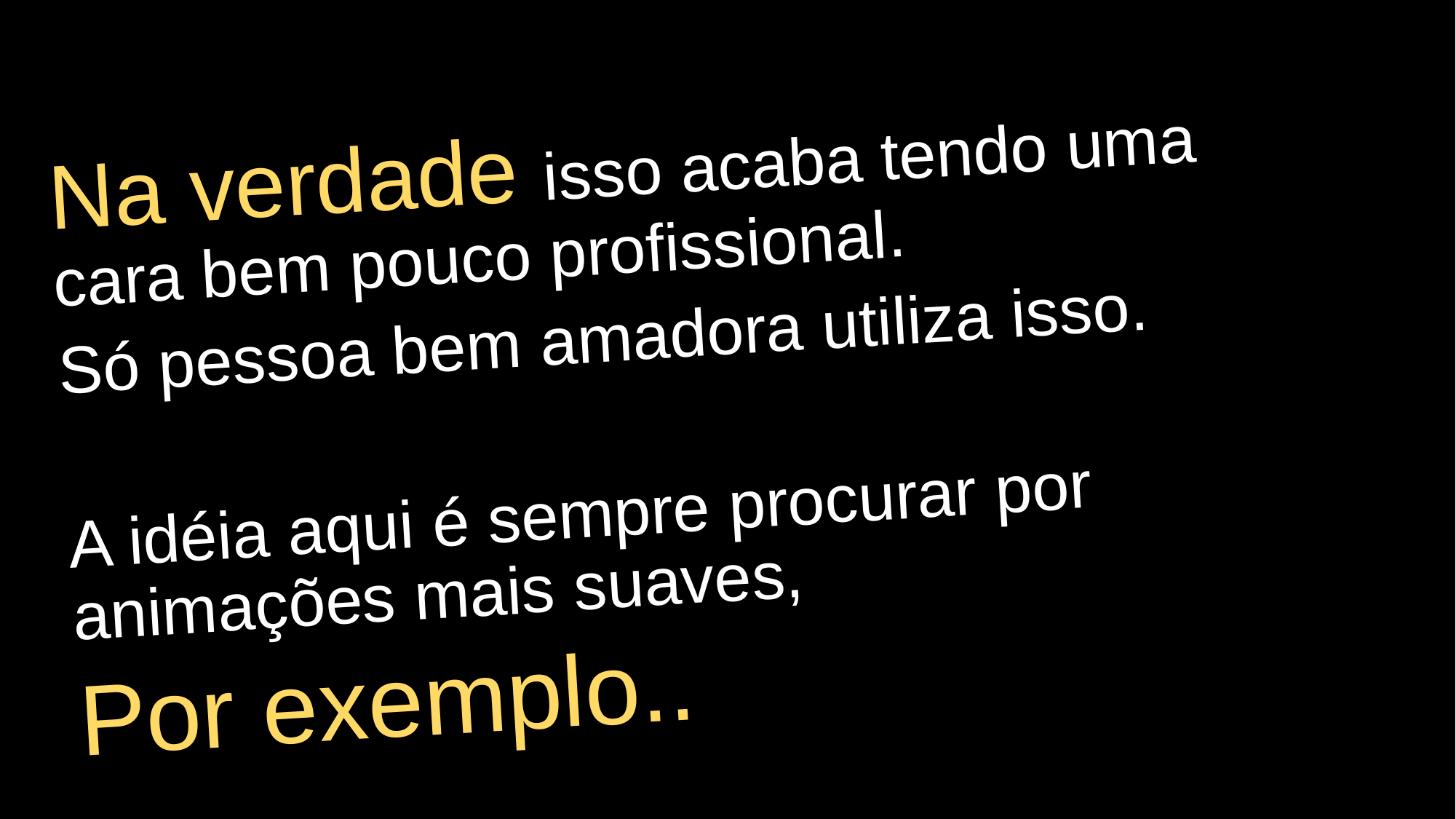

Na verdade isso acaba tendo uma cara bem pouco profissional.
Só pessoa bem amadora utiliza isso.

A idéia aqui é sempre procurar por animações mais suaves,
Por exemplo..